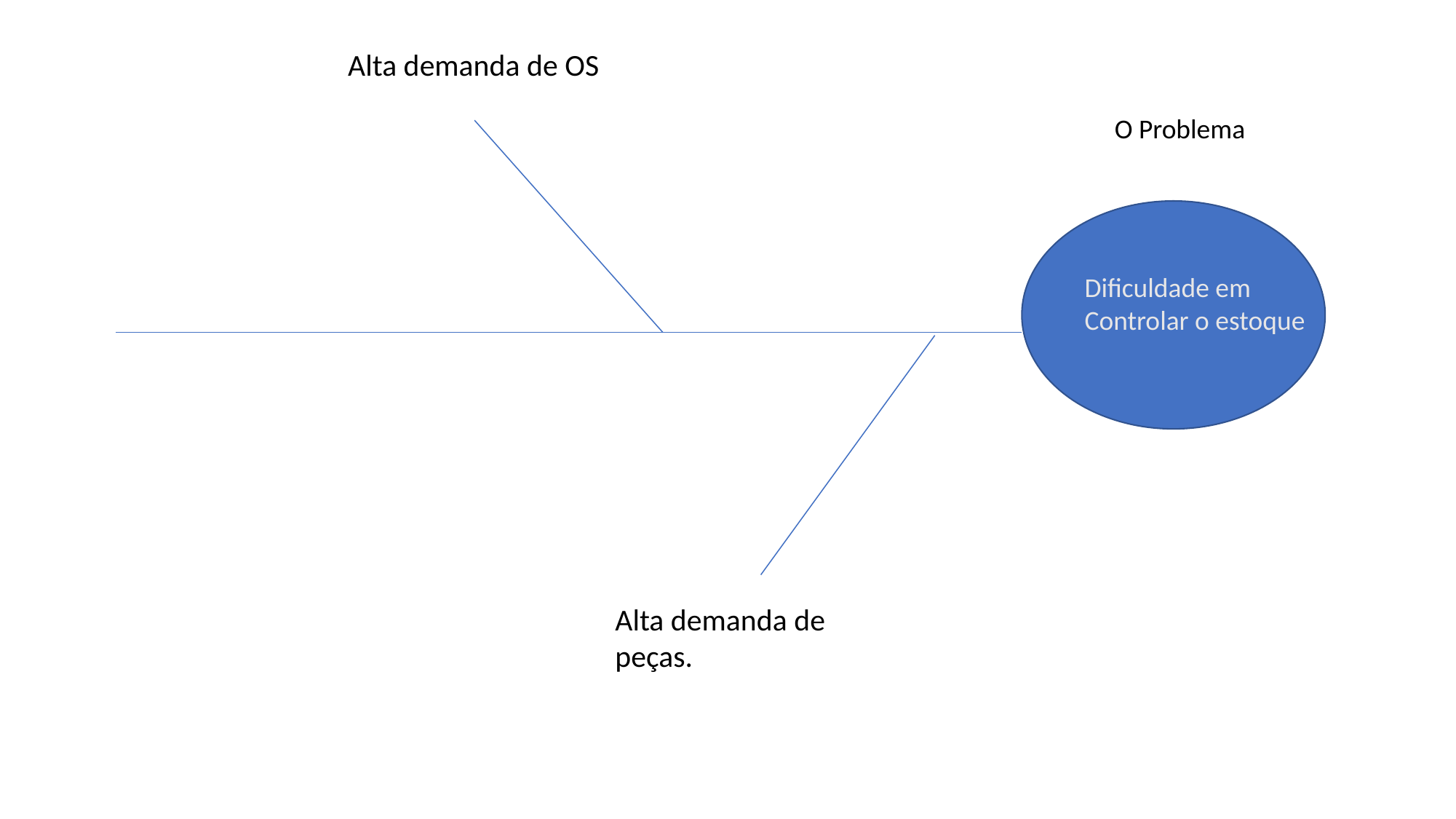

Alta demanda de OS
O Problema

Dificuldade em
Controlar o estoque
Alta demanda de peças.